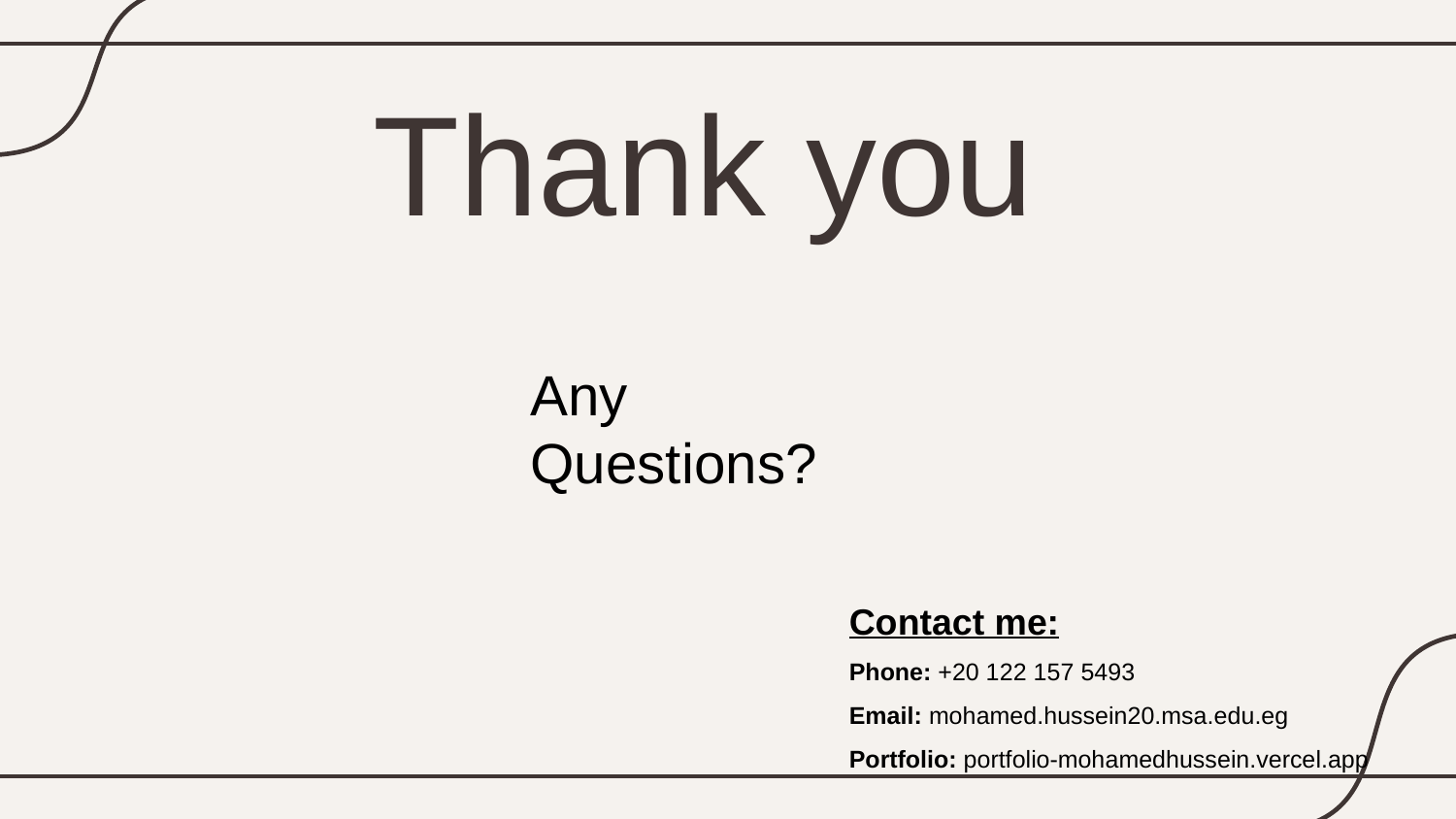

Thank you
# Any Questions?
Contact me:
Phone: +20 122 157 5493
Email: mohamed.hussein20.msa.edu.eg
Portfolio: portfolio-mohamedhussein.vercel.app